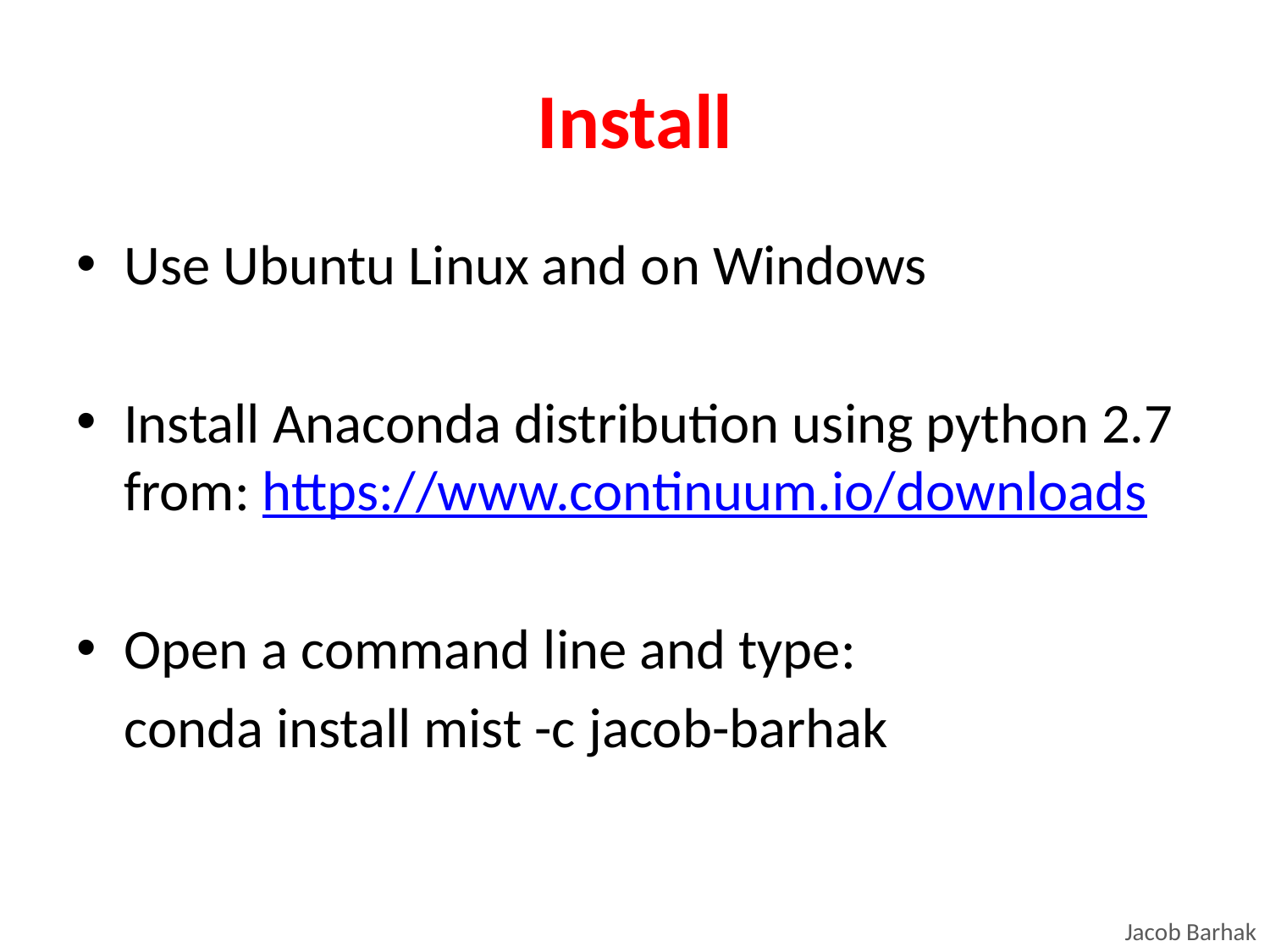

# Install
Use Ubuntu Linux and on Windows

Install Anaconda distribution using python 2.7 from: https://www.continuum.io/downloads

Open a command line and type:
	conda install mist -c jacob-barhak